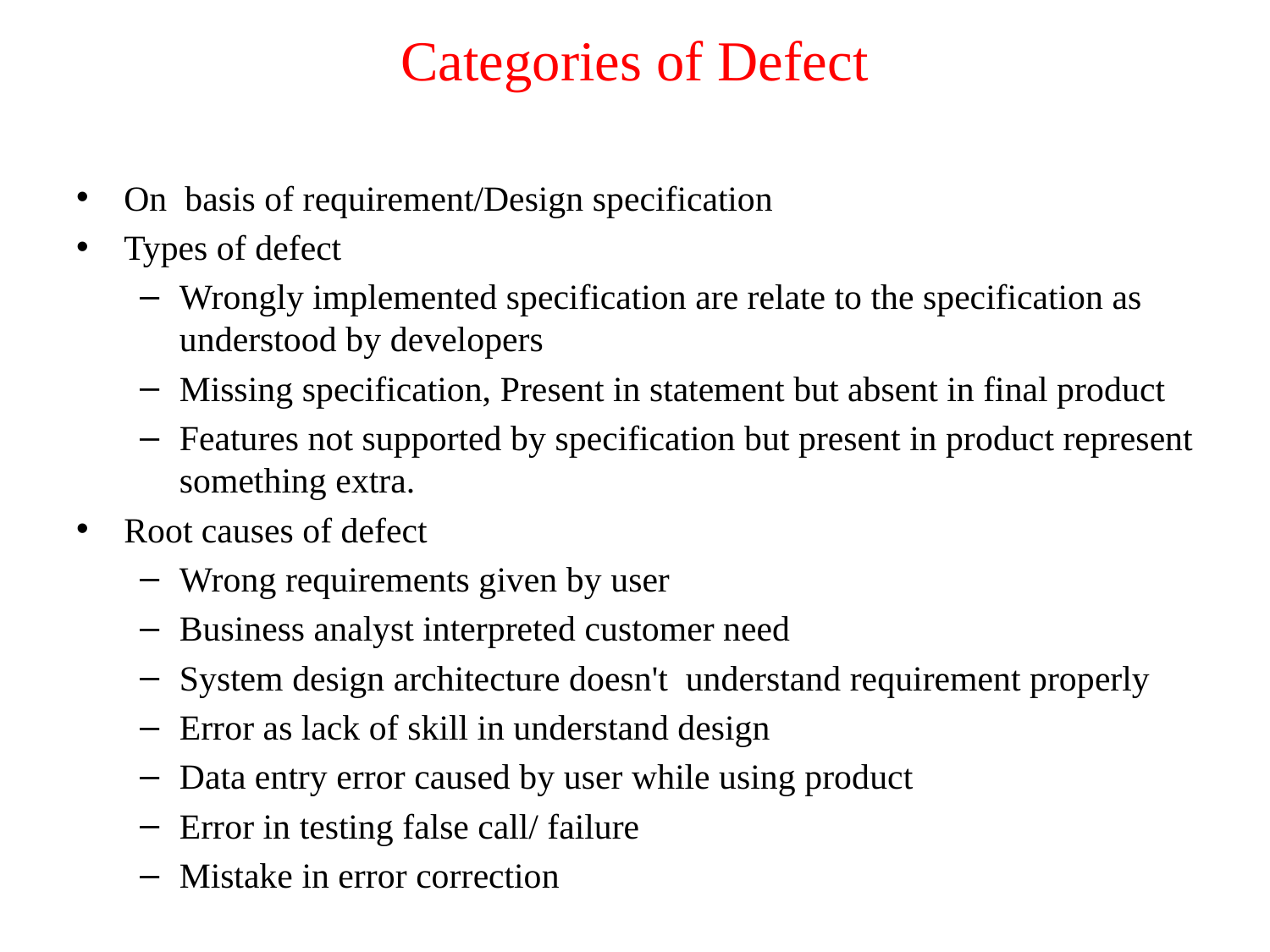

# Categories of Defect
On  basis of requirement/Design specification
Types of defect
Wrongly implemented specification are relate to the specification as understood by developers
Missing specification, Present in statement but absent in final product
Features not supported by specification but present in product represent something extra.
Root causes of defect
Wrong requirements given by user
Business analyst interpreted customer need
System design architecture doesn't  understand requirement properly
Error as lack of skill in understand design
Data entry error caused by user while using product
Error in testing false call/ failure
Mistake in error correction